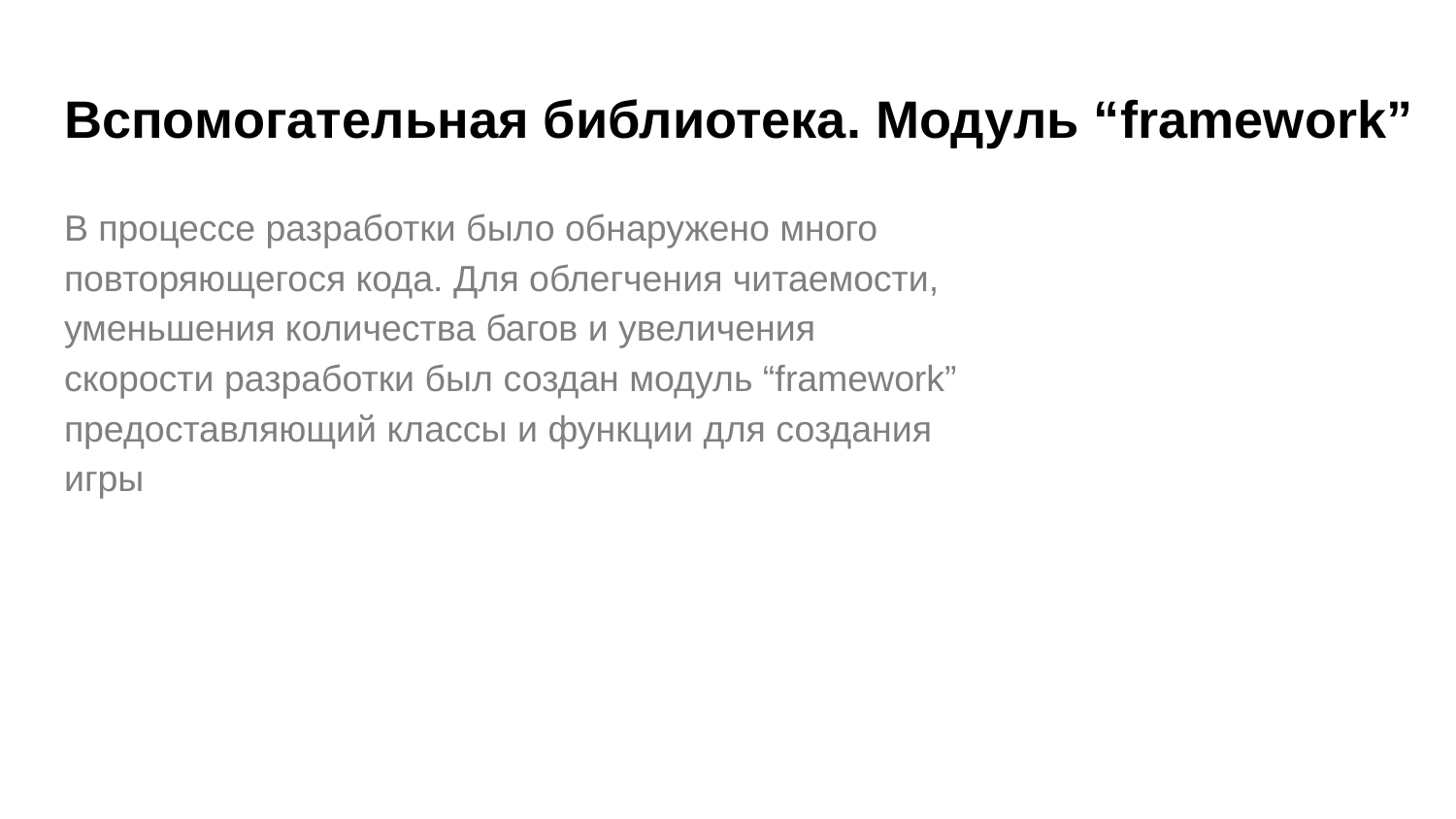

# Вспомогательная библиотека. Модуль “framework”
В процессе разработки было обнаружено много повторяющегося кода. Для облегчения читаемости, уменьшения количества багов и увеличения скорости разработки был создан модуль “framework” предоставляющий классы и функции для создания игры